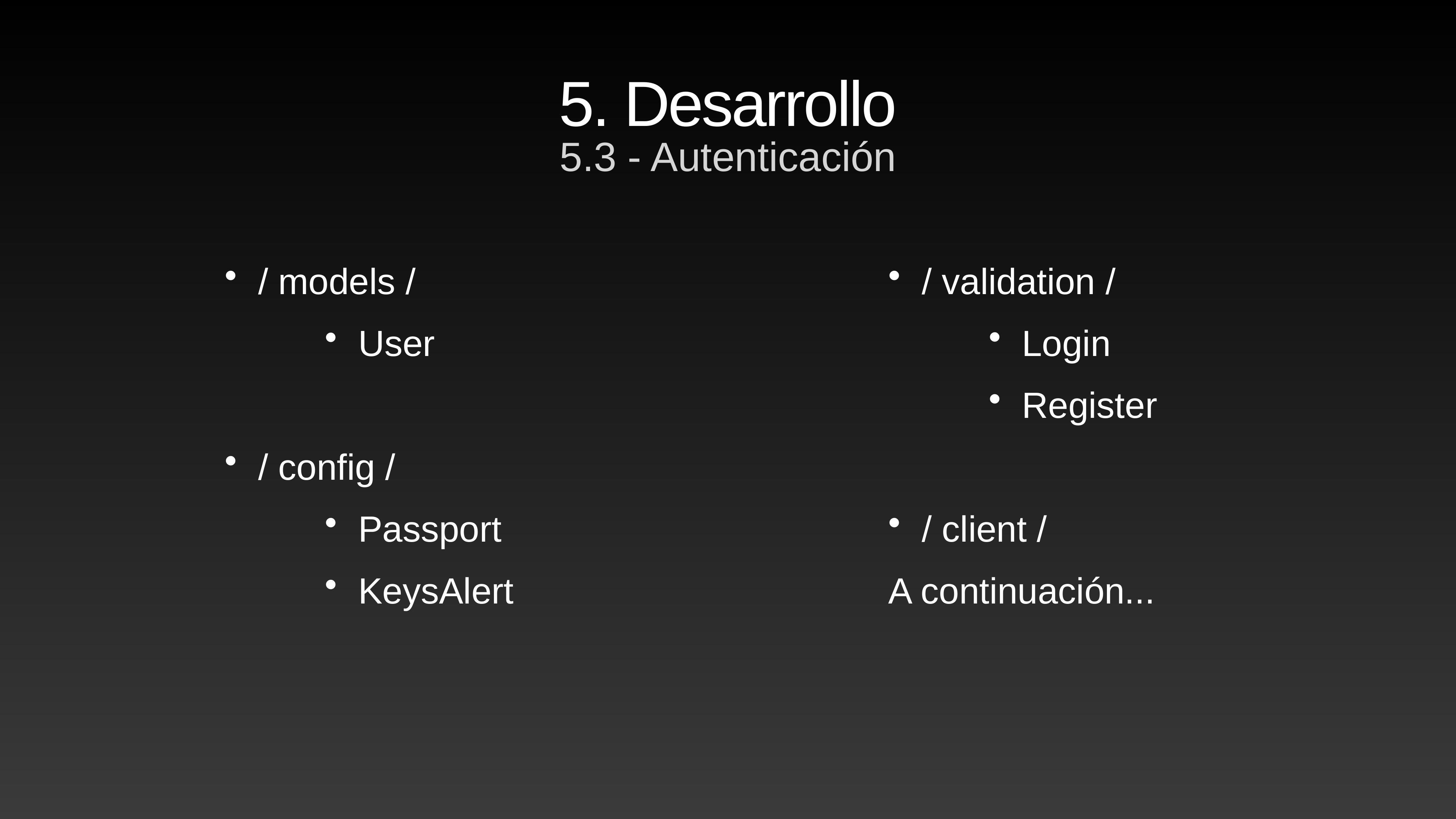

# 5. Desarrollo
5.3 - Autenticación
/ models /
User

/ config /
Passport
KeysAlert
/ validation /
Login
Register

/ client /
A continuación...